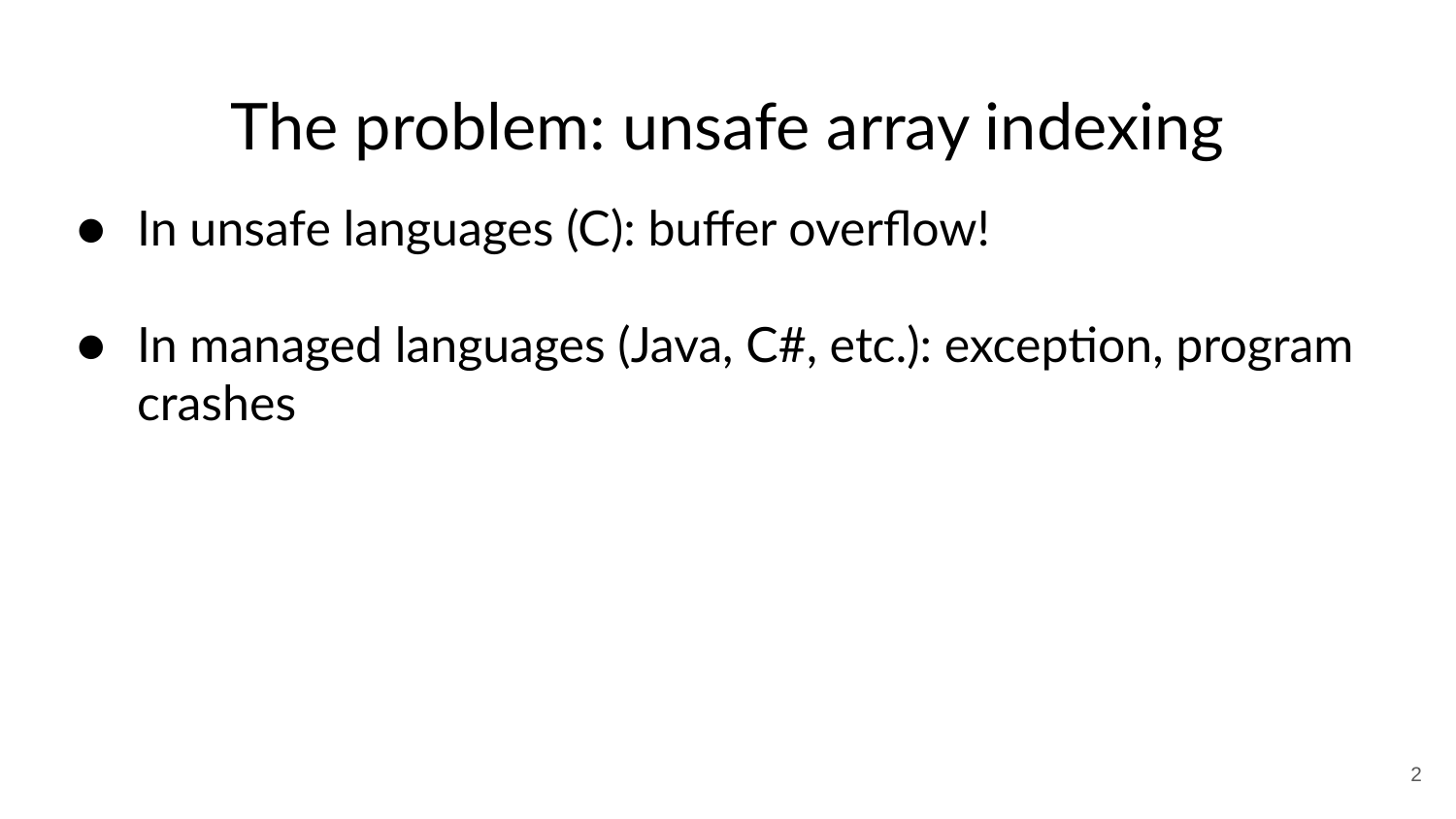

# The problem: unsafe array indexing
In unsafe languages (C): buffer overflow!

In managed languages (Java, C#, etc.): exception, program crashes
2